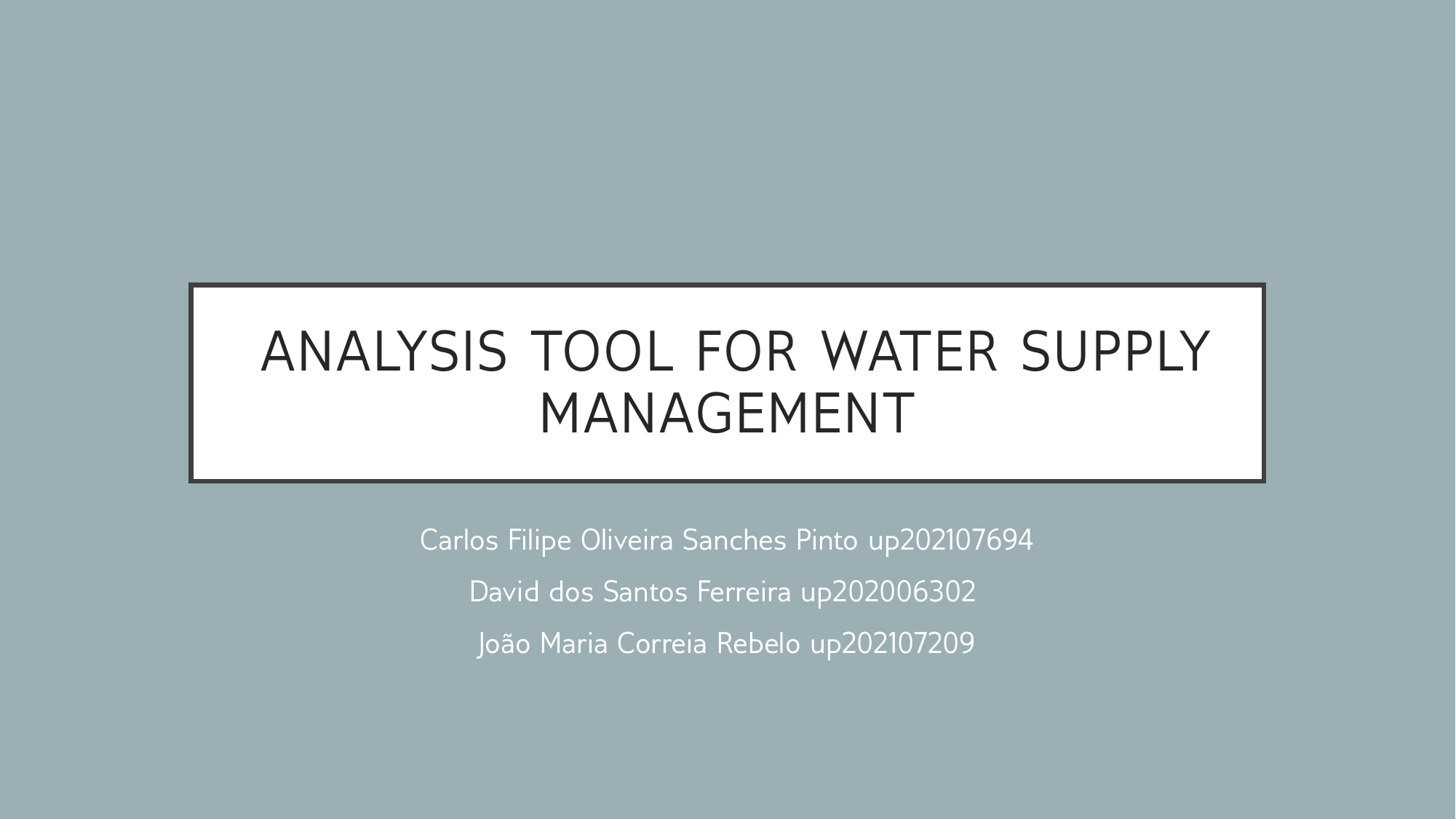

# Analysis Tool for Water Supply Management
Carlos Filipe Oliveira Sanches Pinto up202107694
David dos Santos Ferreira up202006302
João Maria Correia Rebelo up202107209